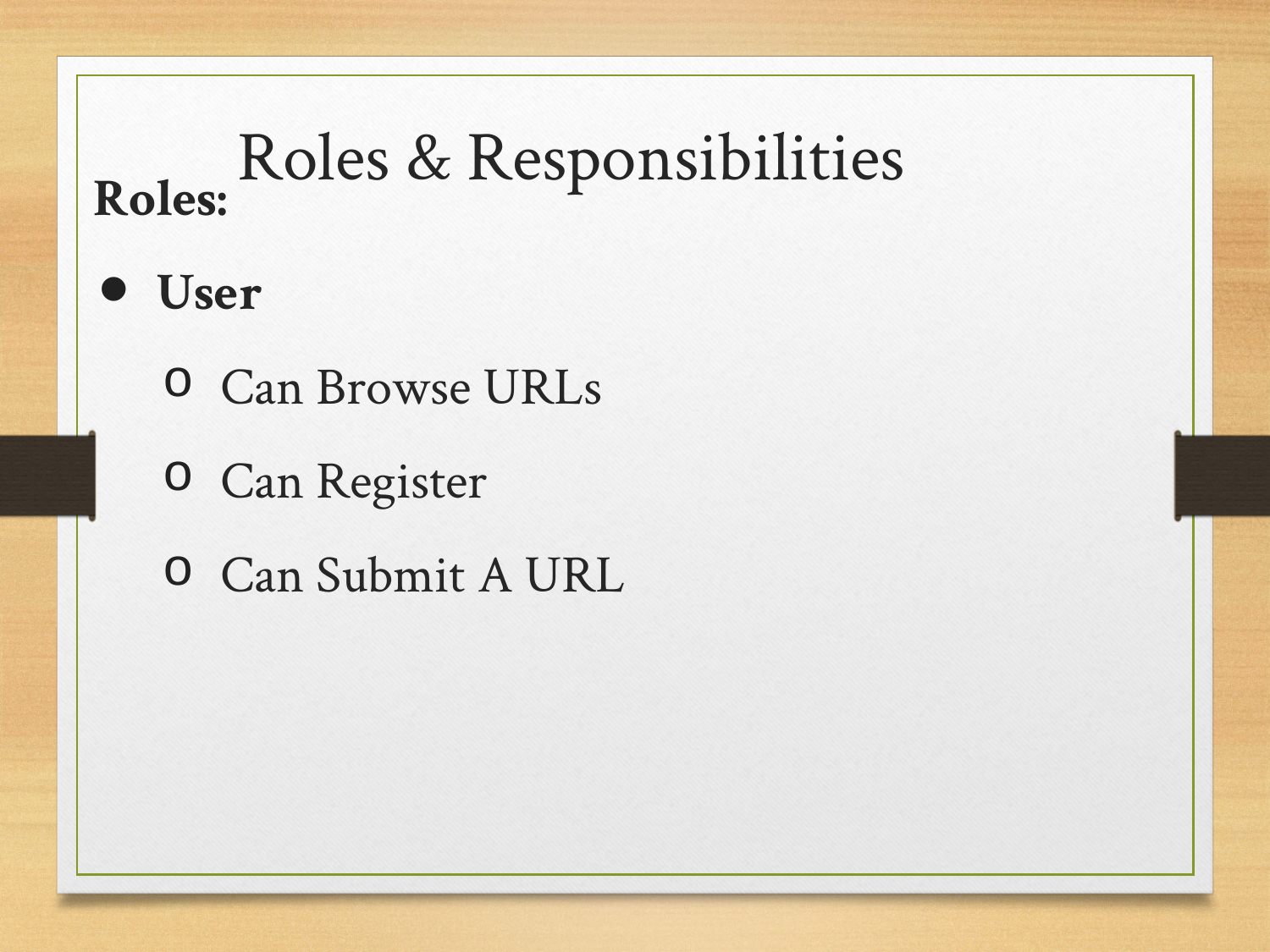

Roles & Responsibilities
Roles:
User
Can Browse URLs
Can Register
Can Submit A URL